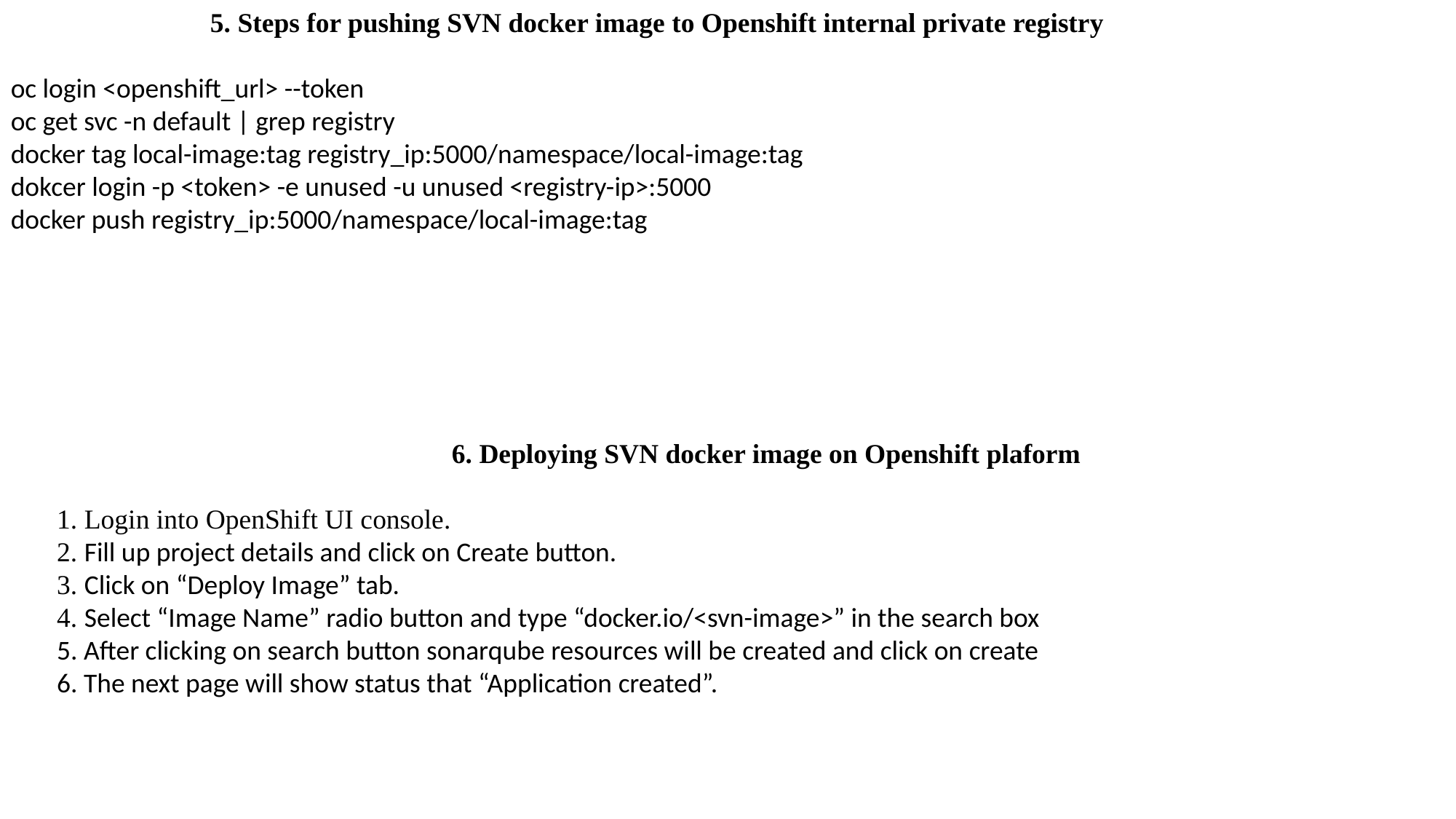

5. Steps for pushing SVN docker image to Openshift internal private registry

oc login <openshift_url> --token
oc get svc -n default | grep registry
docker tag local-image:tag registry_ip:5000/namespace/local-image:tag
dokcer login -p <token> -e unused -u unused <registry-ip>:5000
docker push registry_ip:5000/namespace/local-image:tag

6. Deploying SVN docker image on Openshift plaform

1. Login into OpenShift UI console.
2. Fill up project details and click on Create button.
3. Click on “Deploy Image” tab.
4. Select “Image Name” radio button and type “docker.io/<svn-image>” in the search box
5. After clicking on search button sonarqube resources will be created and click on create
6. The next page will show status that “Application created”.